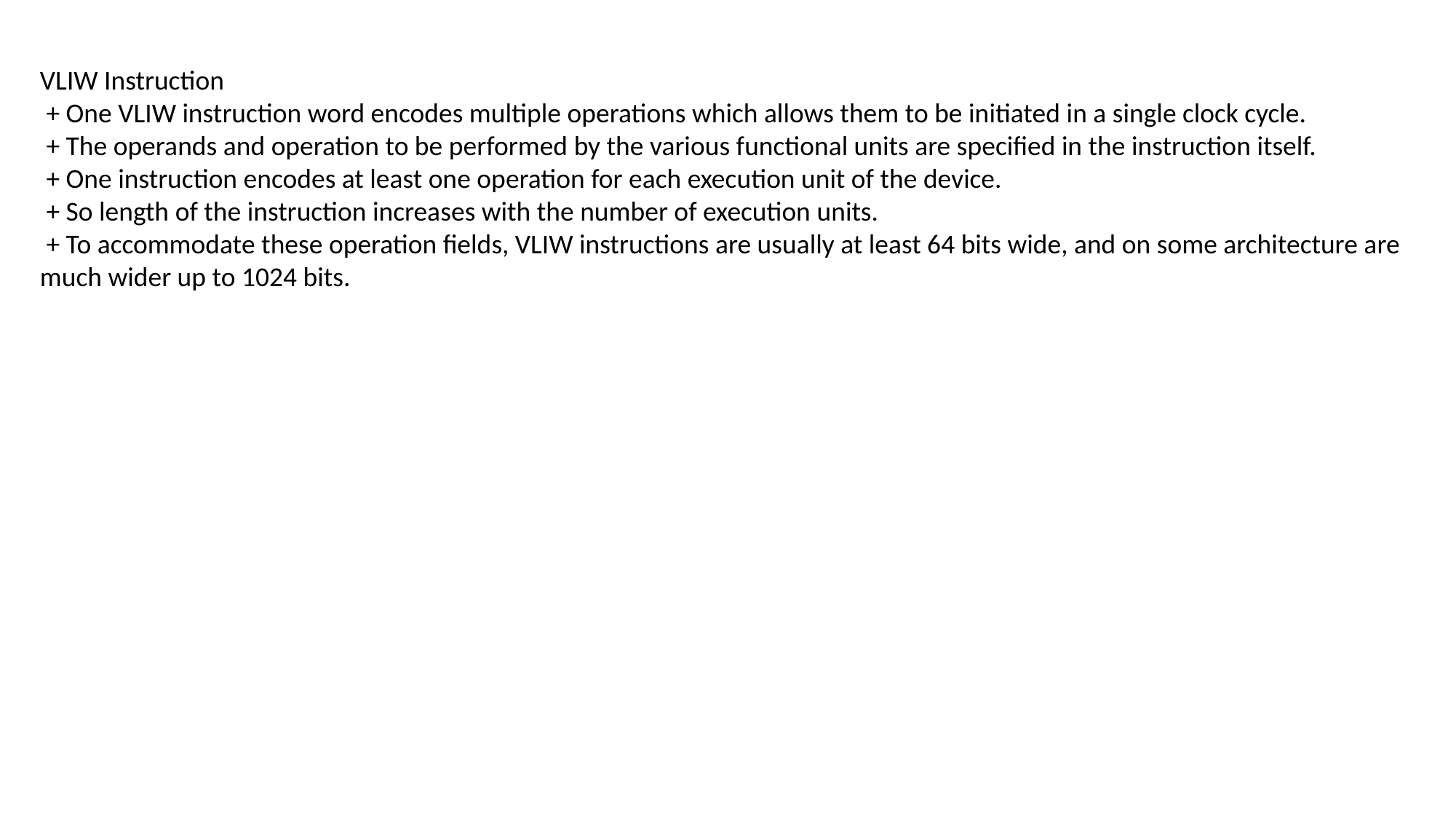

VLIW Instruction
 + One VLIW instruction word encodes multiple operations which allows them to be initiated in a single clock cycle.
 + The operands and operation to be performed by the various functional units are specified in the instruction itself.
 + One instruction encodes at least one operation for each execution unit of the device.
 + So length of the instruction increases with the number of execution units.
 + To accommodate these operation fields, VLIW instructions are usually at least 64 bits wide, and on some architecture are much wider up to 1024 bits.